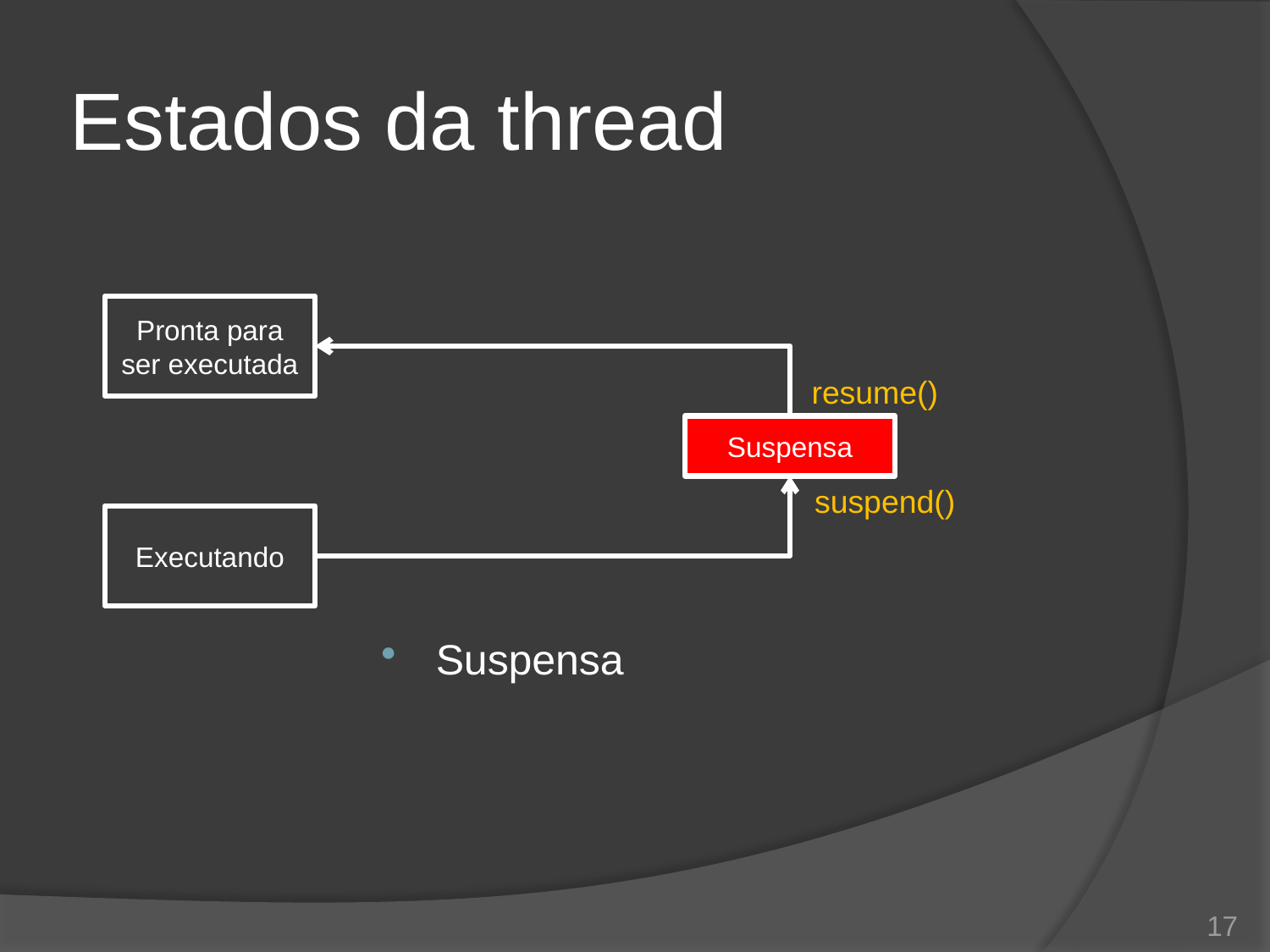

# Estados da thread
Pronta para
ser executada
resume()
Suspensa
suspend()
Executando
Suspensa

17